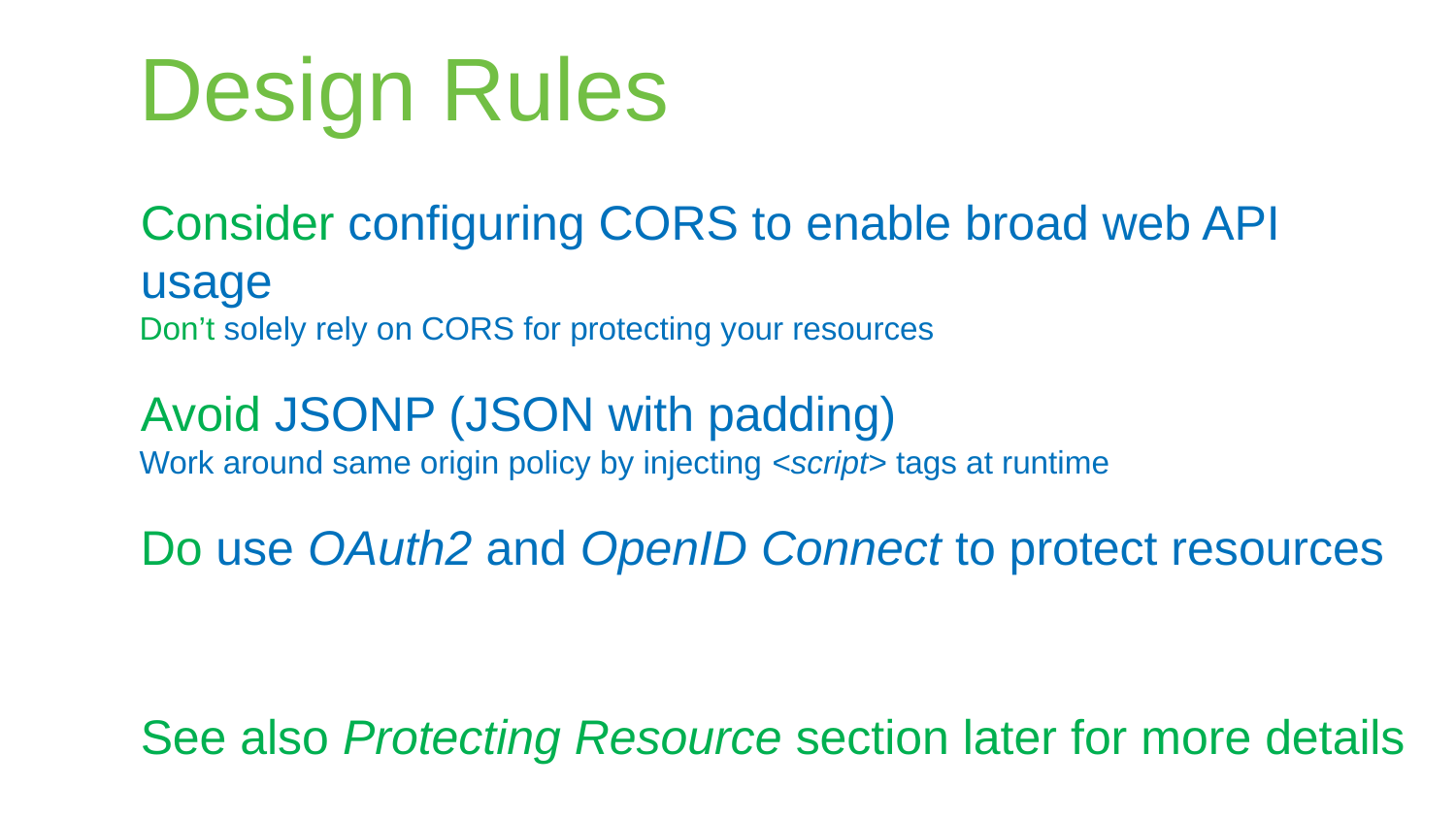

# Design Rules
Consider configuring CORS to enable broad web API usage
Don’t solely rely on CORS for protecting your resources
Avoid JSONP (JSON with padding)
Work around same origin policy by injecting <script> tags at runtime
Do use OAuth2 and OpenID Connect to protect resources

See also Protecting Resource section later for more details